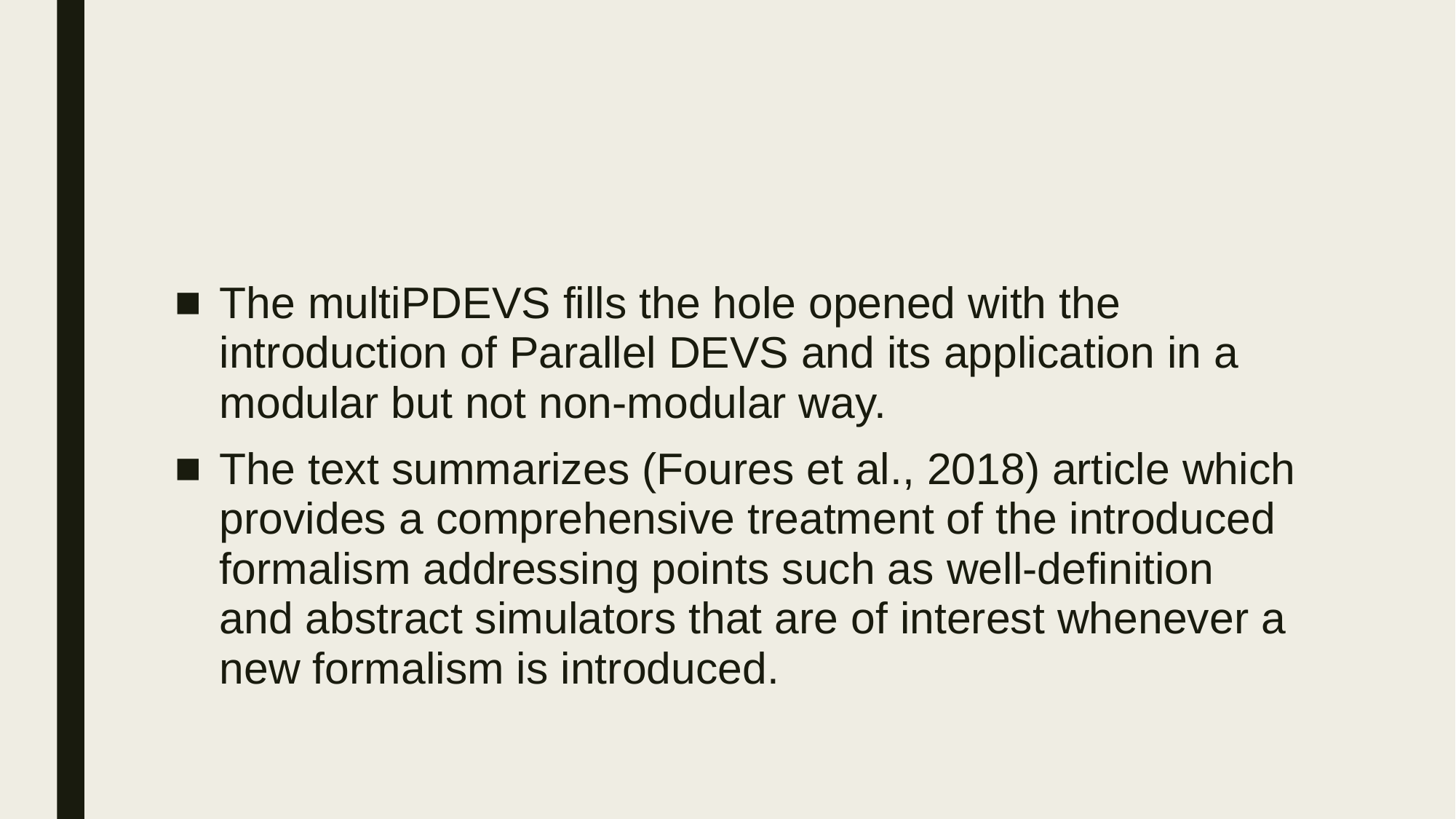

#
The multiPDEVS fills the hole opened with the introduction of Parallel DEVS and its application in a modular but not non-modular way.
The text summarizes (Foures et al., 2018) article which provides a comprehensive treatment of the introduced formalism addressing points such as well-definition and abstract simulators that are of interest whenever a new formalism is introduced.